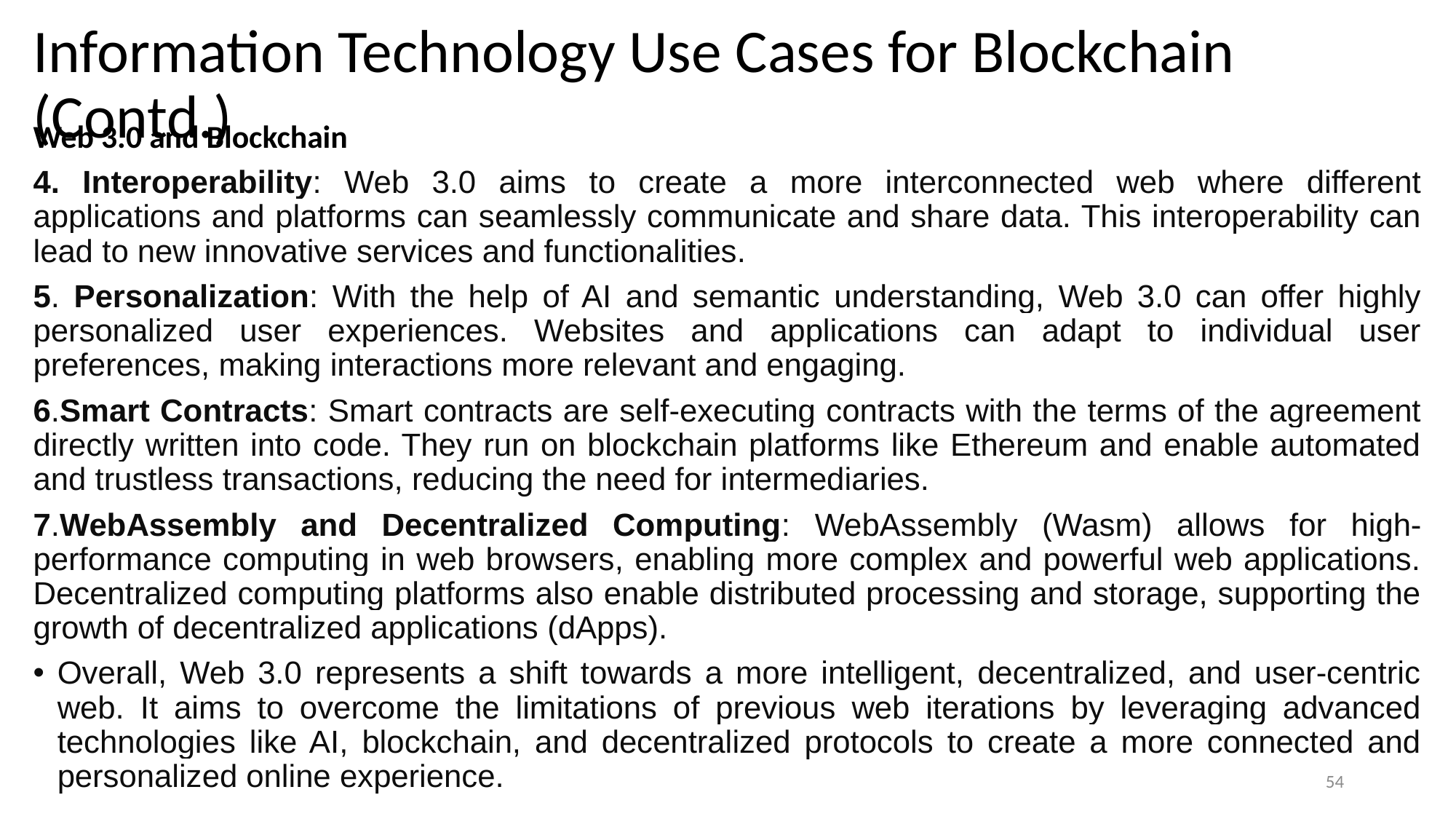

# Information Technology Use Cases for Blockchain (Contd.)
Web 3.0 and Blockchain
4. Interoperability: Web 3.0 aims to create a more interconnected web where different applications and platforms can seamlessly communicate and share data. This interoperability can lead to new innovative services and functionalities.
5. Personalization: With the help of AI and semantic understanding, Web 3.0 can offer highly personalized user experiences. Websites and applications can adapt to individual user preferences, making interactions more relevant and engaging.
6.Smart Contracts: Smart contracts are self-executing contracts with the terms of the agreement directly written into code. They run on blockchain platforms like Ethereum and enable automated and trustless transactions, reducing the need for intermediaries.
7.WebAssembly and Decentralized Computing: WebAssembly (Wasm) allows for high-performance computing in web browsers, enabling more complex and powerful web applications. Decentralized computing platforms also enable distributed processing and storage, supporting the growth of decentralized applications (dApps).
Overall, Web 3.0 represents a shift towards a more intelligent, decentralized, and user-centric web. It aims to overcome the limitations of previous web iterations by leveraging advanced technologies like AI, blockchain, and decentralized protocols to create a more connected and personalized online experience.

54